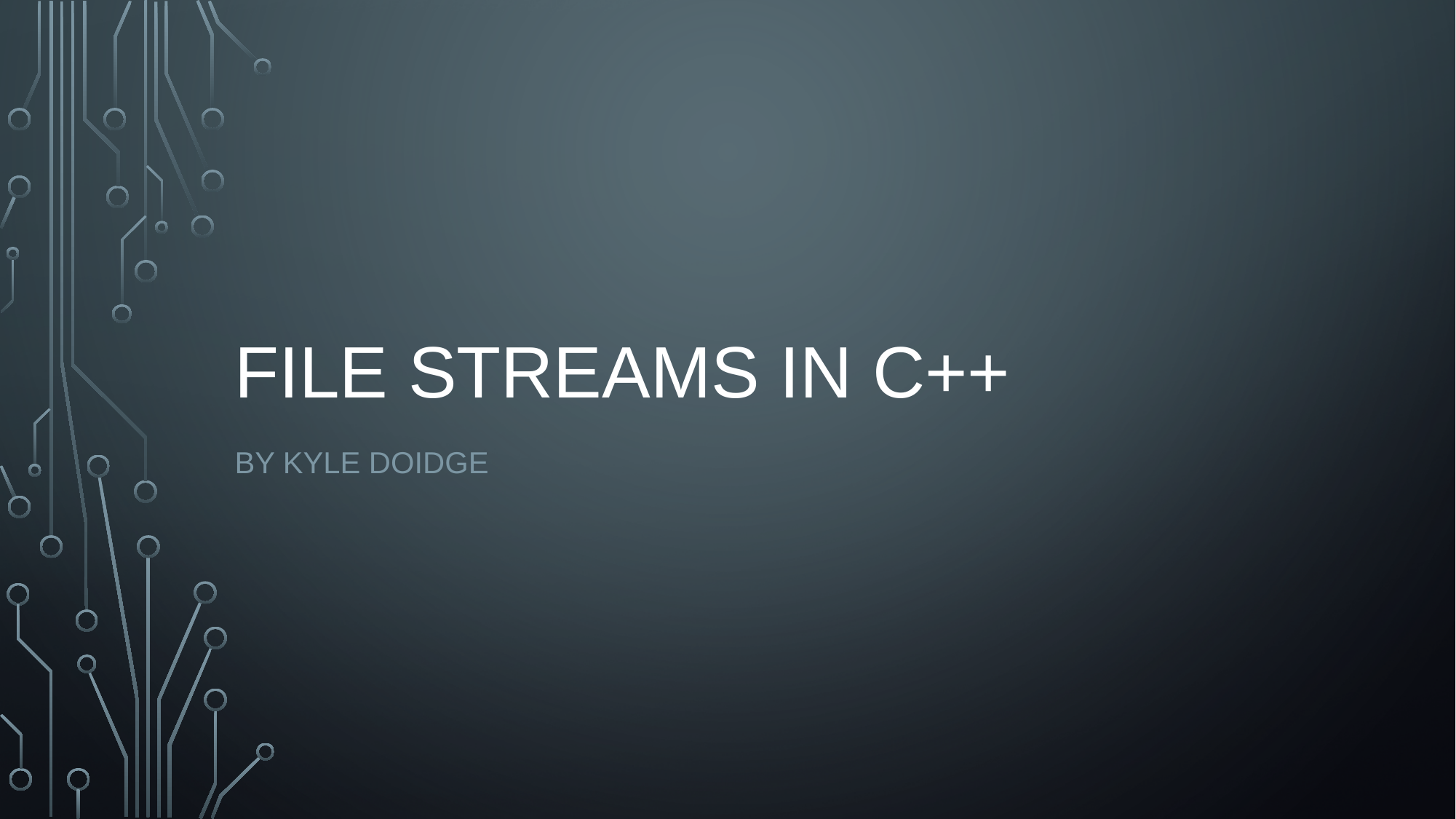

# File Streams in C++
By Kyle Doidge